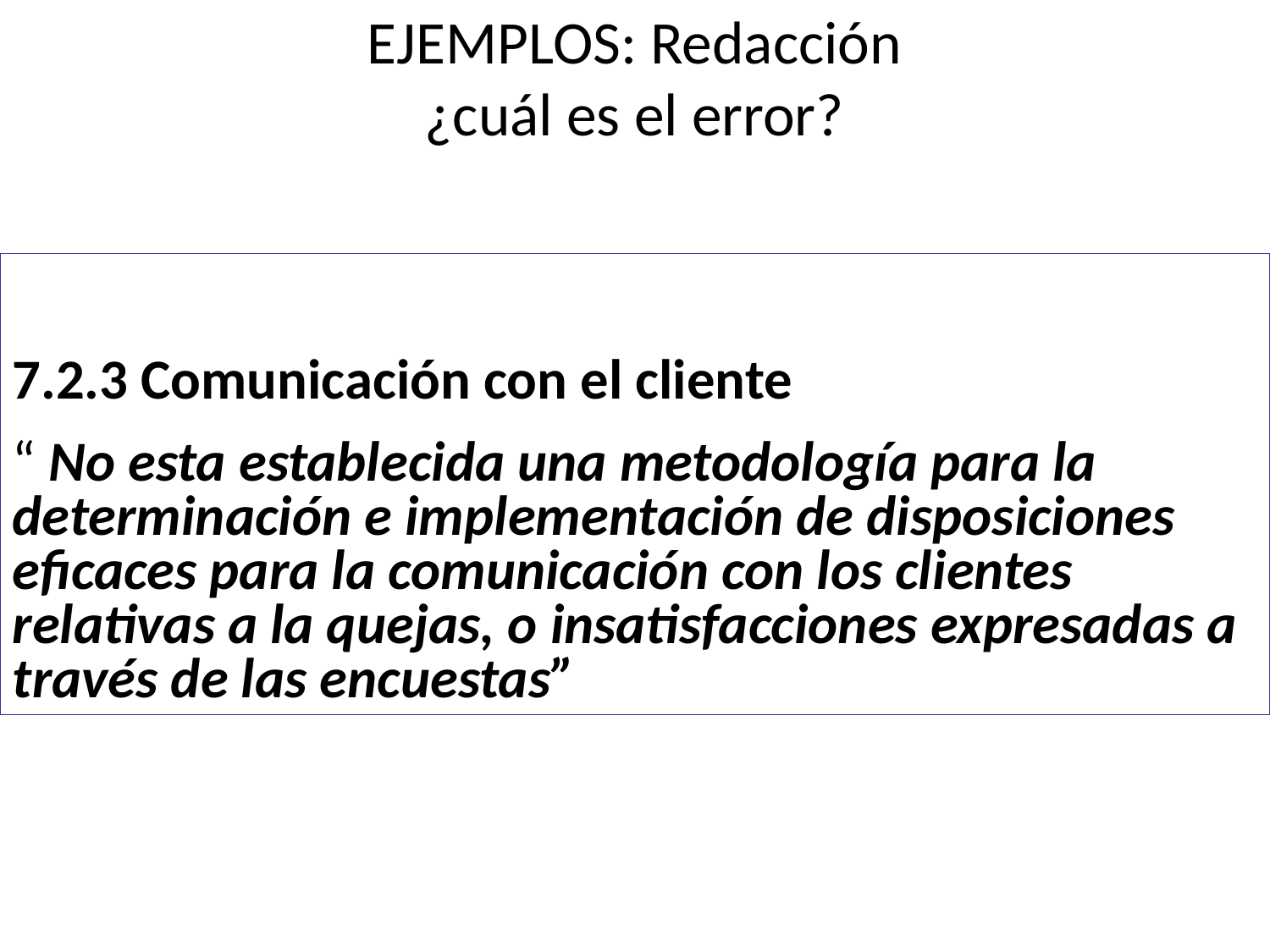

# EJEMPLOS: Redacción ¿cuál es el error?

7.2.3 Comunicación con el cliente
“ No esta establecida una metodología para la determinación e implementación de disposiciones eficaces para la comunicación con los clientes relativas a la quejas, o insatisfacciones expresadas a través de las encuestas”